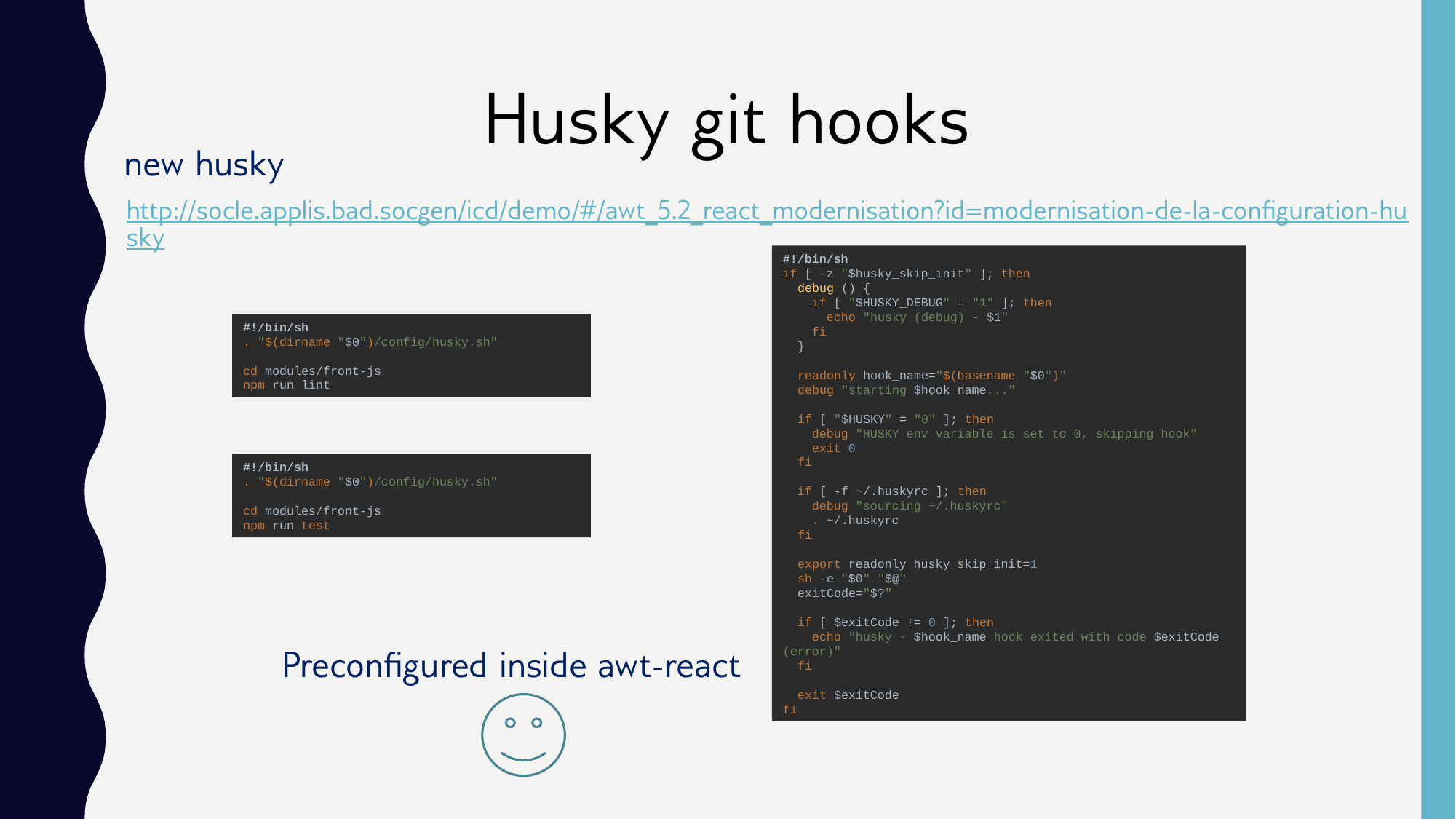

Husky git hooks
new husky
http://socle.applis.bad.socgen/icd/demo/#/awt_5.2_react_modernisation?id=modernisation-de-la-configuration-husky

#!/bin/sh
if [ -z "$husky_skip_init" ]; then
  debug () {
    if [ "$HUSKY_DEBUG" = "1" ]; then
      echo "husky (debug) - $1"
    fi
  }
  readonly hook_name="$(basename "$0")"
  debug "starting $hook_name..."
  if [ "$HUSKY" = "0" ]; then
    debug "HUSKY env variable is set to 0, skipping hook"
    exit 0
  fi
  if [ -f ~/.huskyrc ]; then
    debug "sourcing ~/.huskyrc"
    . ~/.huskyrc
  fi
  export readonly husky_skip_init=1
  sh -e "$0" "$@"
  exitCode="$?"
  if [ $exitCode != 0 ]; then
    echo "husky - $hook_name hook exited with code $exitCode (error)"
  fi
  exit $exitCode
fi
#!/bin/sh
. "$(dirname "$0")/config/husky.sh"
cd modules/front-js
npm run lint
#!/bin/sh
. "$(dirname "$0")/config/husky.sh"
cd modules/front-js
npm run test
Preconfigured inside awt-react